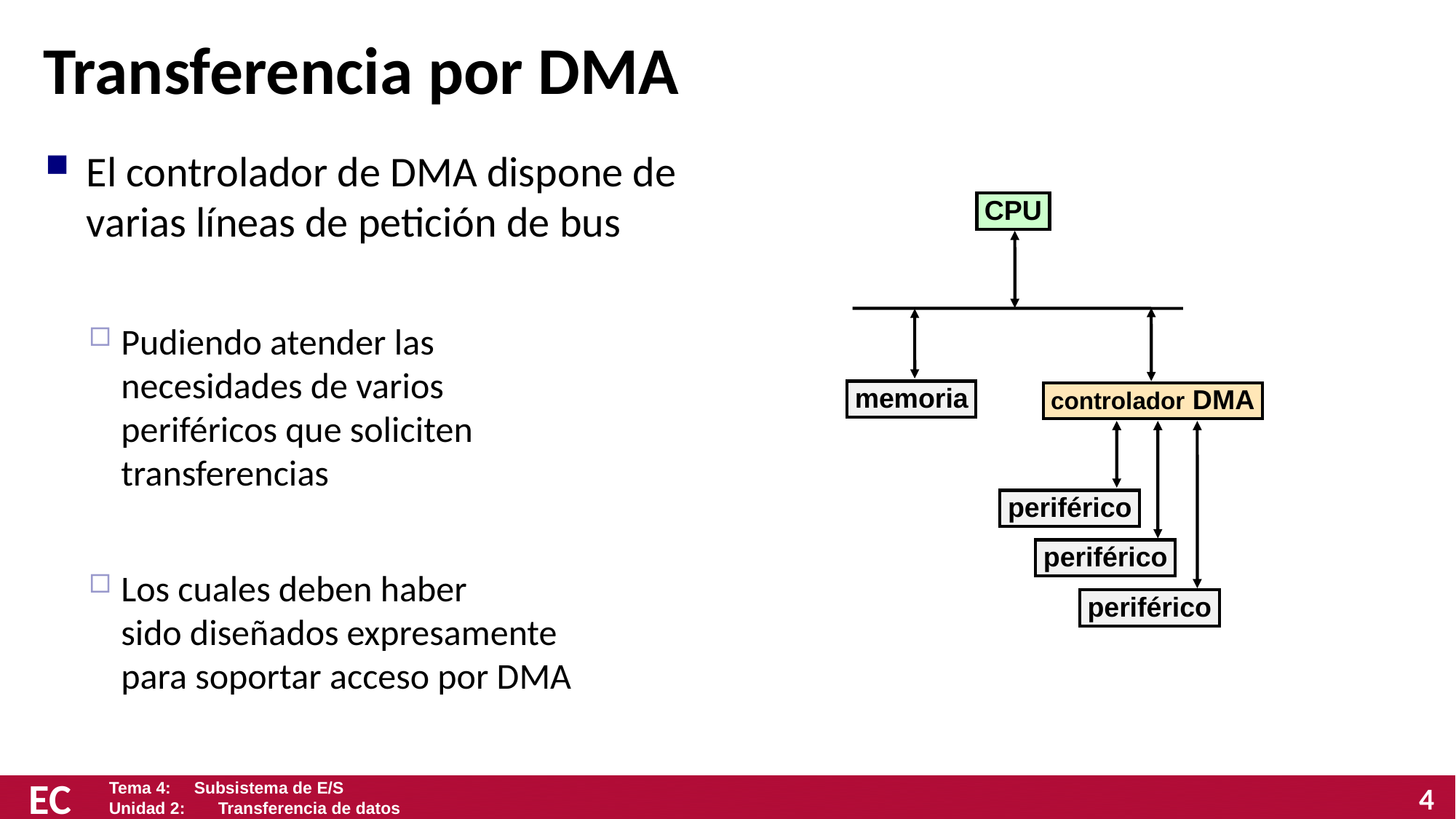

# Transferencia por DMA
El controlador de DMA dispone de varias líneas de petición de bus

Pudiendo atender las
necesidades de varios
periféricos que soliciten
transferencias

Los cuales deben haber
sido diseñados expresamente
para soportar acceso por DMA

CPU

memoria
controlador DMA

periférico
periférico
periférico